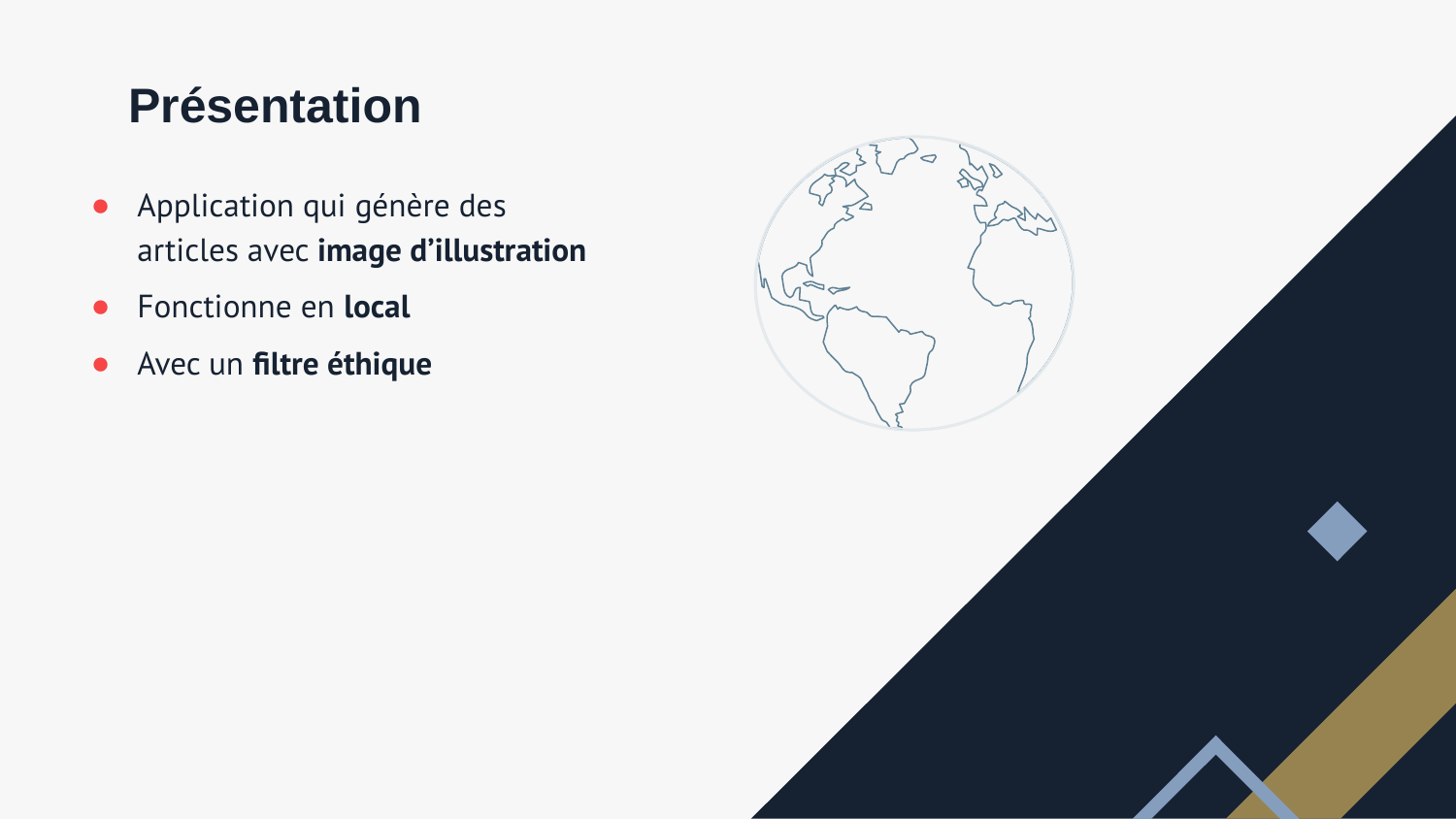

# Présentation

Application qui génère des articles avec image d’illustration
Fonctionne en local
Avec un filtre éthique